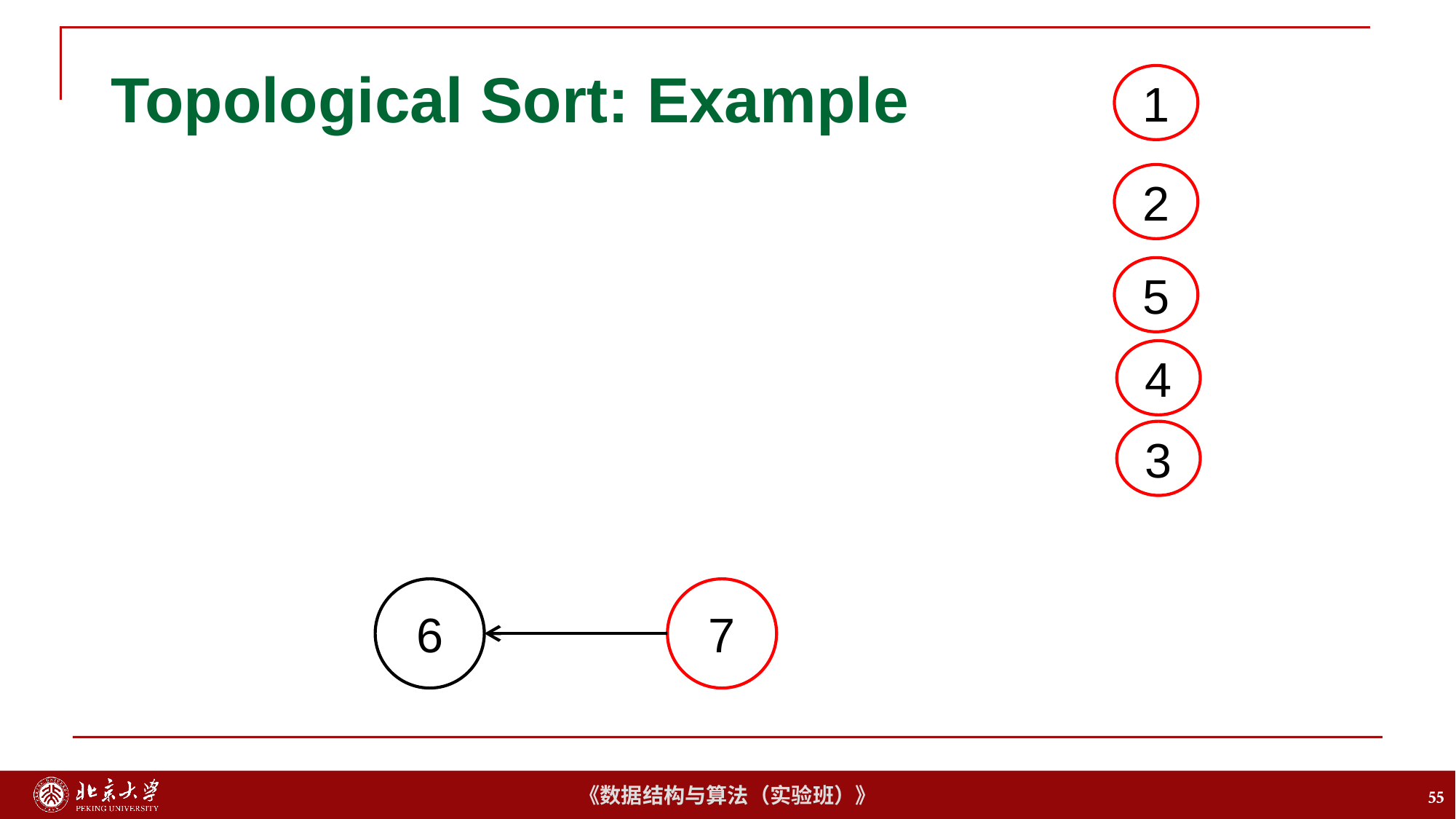

# Topological Sort: Example
1
2
5
4
3
6
7
55